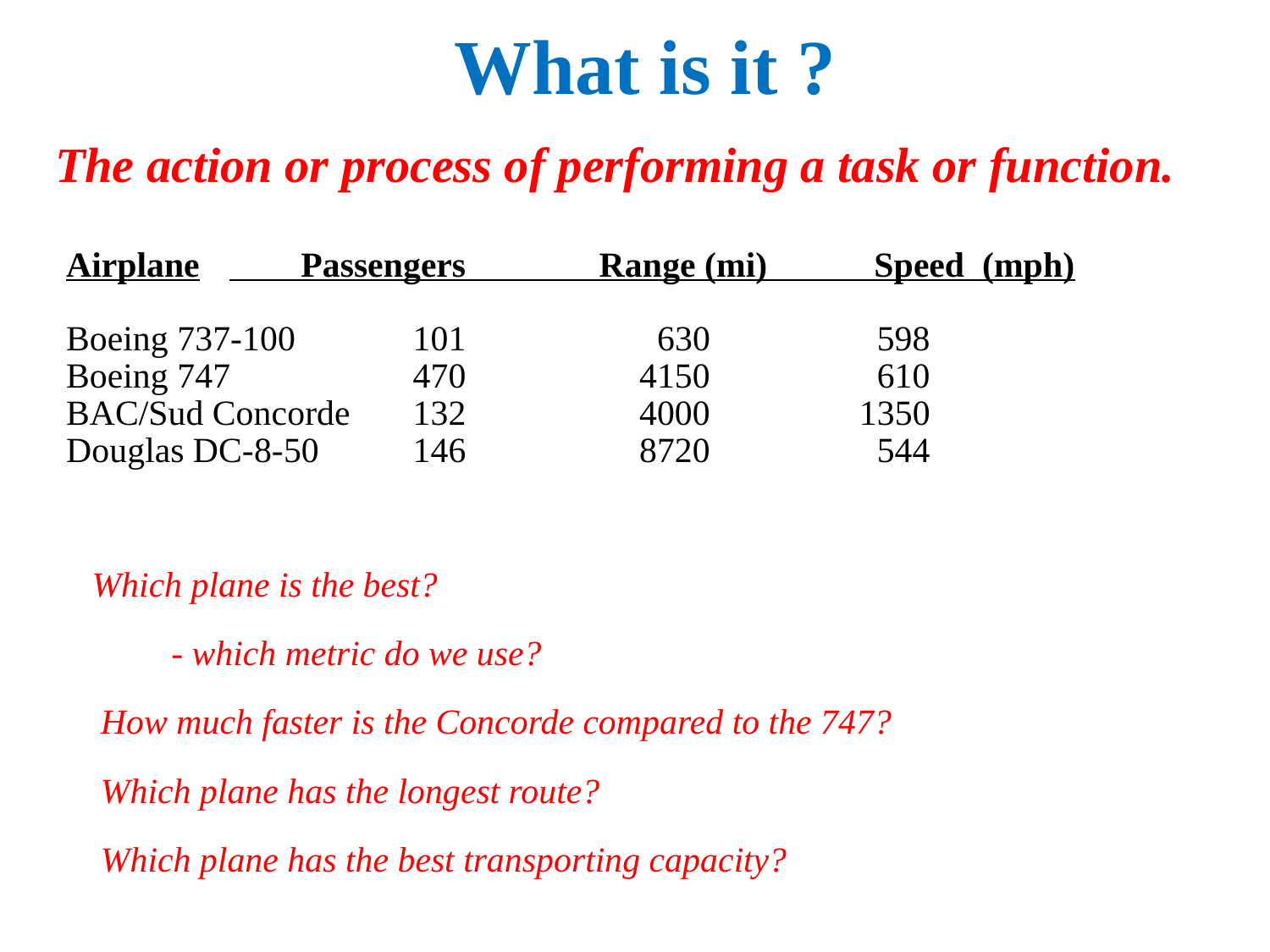

# What is it ?
The action or process of performing a task or function.
Airplane	        Passengers	               Range (mi)	            Speed  (mph)

Boeing 737-100	101	630	598
Boeing 747	470	4150	610
BAC/Sud Concorde	132	4000	1350
Douglas DC-8-50	146	8720	544

Which plane is the best?
- which metric do we use?
 How much faster is the Concorde compared to the 747?
 Which plane has the longest route?
 Which plane has the best transporting capacity?